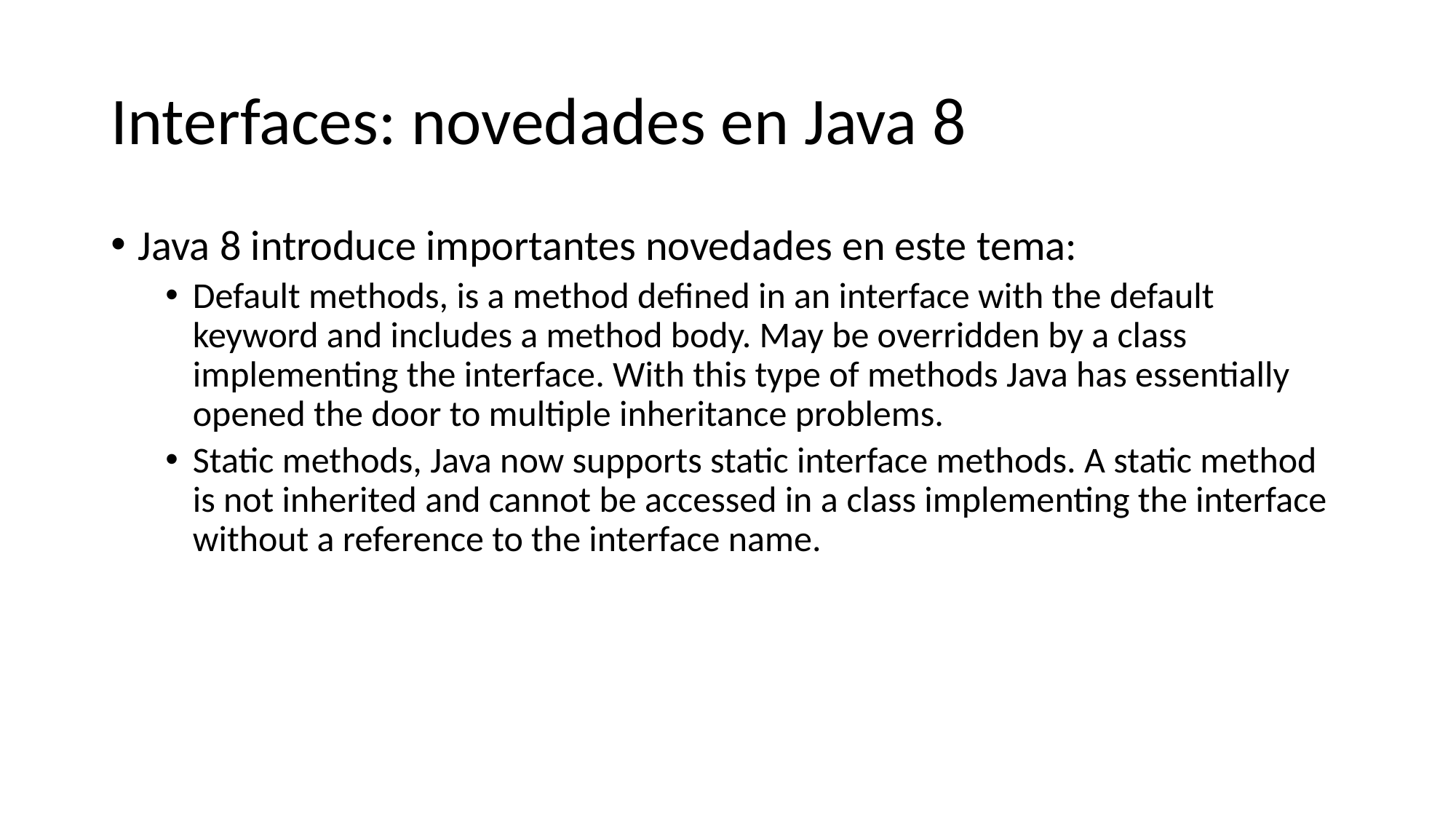

# Interfaces: novedades en Java 8
Java 8 introduce importantes novedades en este tema:
Default methods, is a method defined in an interface with the default keyword and includes a method body. May be overridden by a class implementing the interface. With this type of methods Java has essentially opened the door to multiple inheritance problems.
Static methods, Java now supports static interface methods. A static method is not inherited and cannot be accessed in a class implementing the interface without a reference to the interface name.